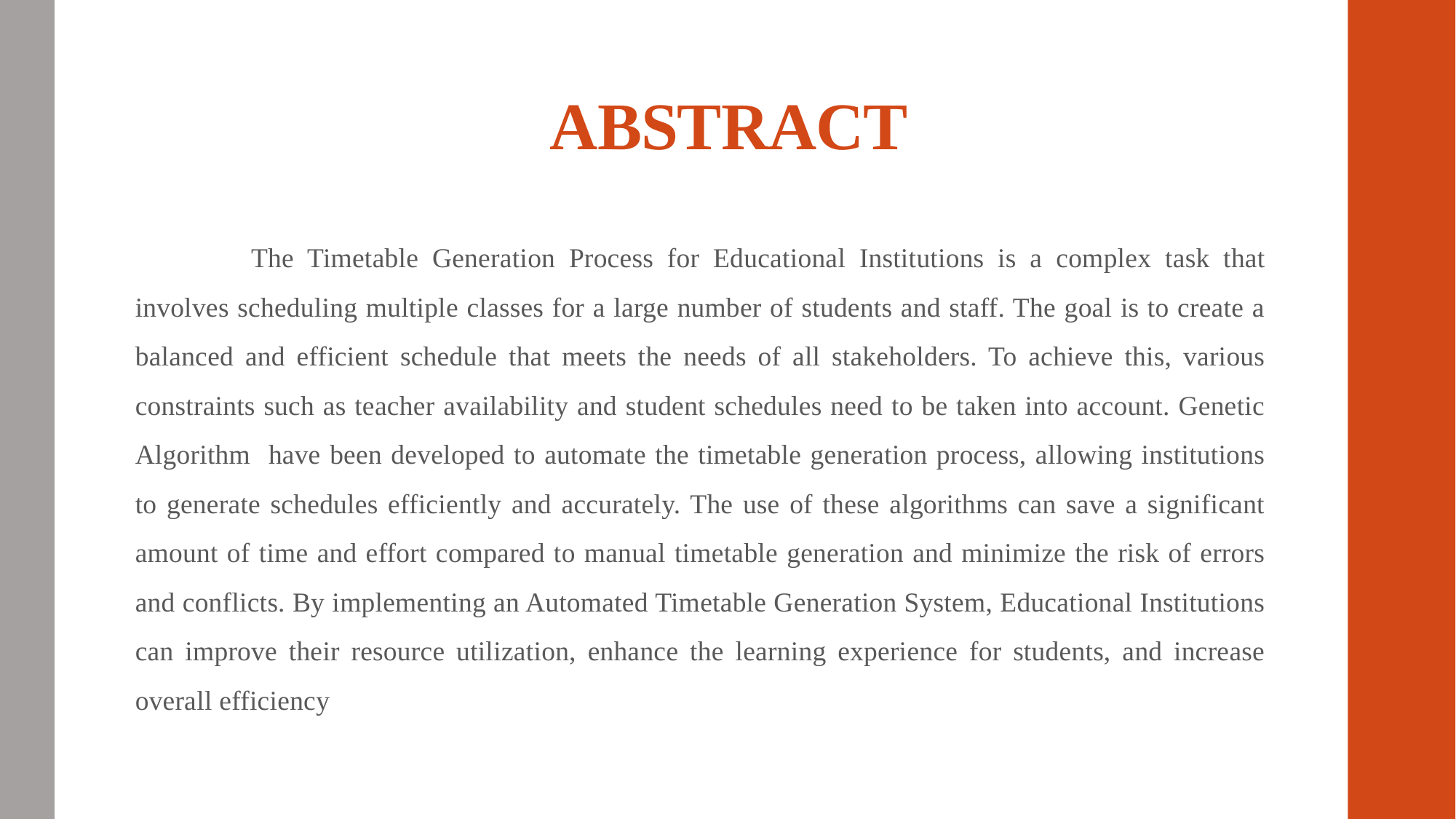

# ABSTRACT
 	The Timetable Generation Process for Educational Institutions is a complex task that involves scheduling multiple classes for a large number of students and staff. The goal is to create a balanced and efficient schedule that meets the needs of all stakeholders. To achieve this, various constraints such as teacher availability and student schedules need to be taken into account. Genetic Algorithm  have been developed to automate the timetable generation process, allowing institutions to generate schedules efficiently and accurately. The use of these algorithms can save a significant amount of time and effort compared to manual timetable generation and minimize the risk of errors and conflicts. By implementing an Automated Timetable Generation System, Educational Institutions can improve their resource utilization, enhance the learning experience for students, and increase overall efficiency